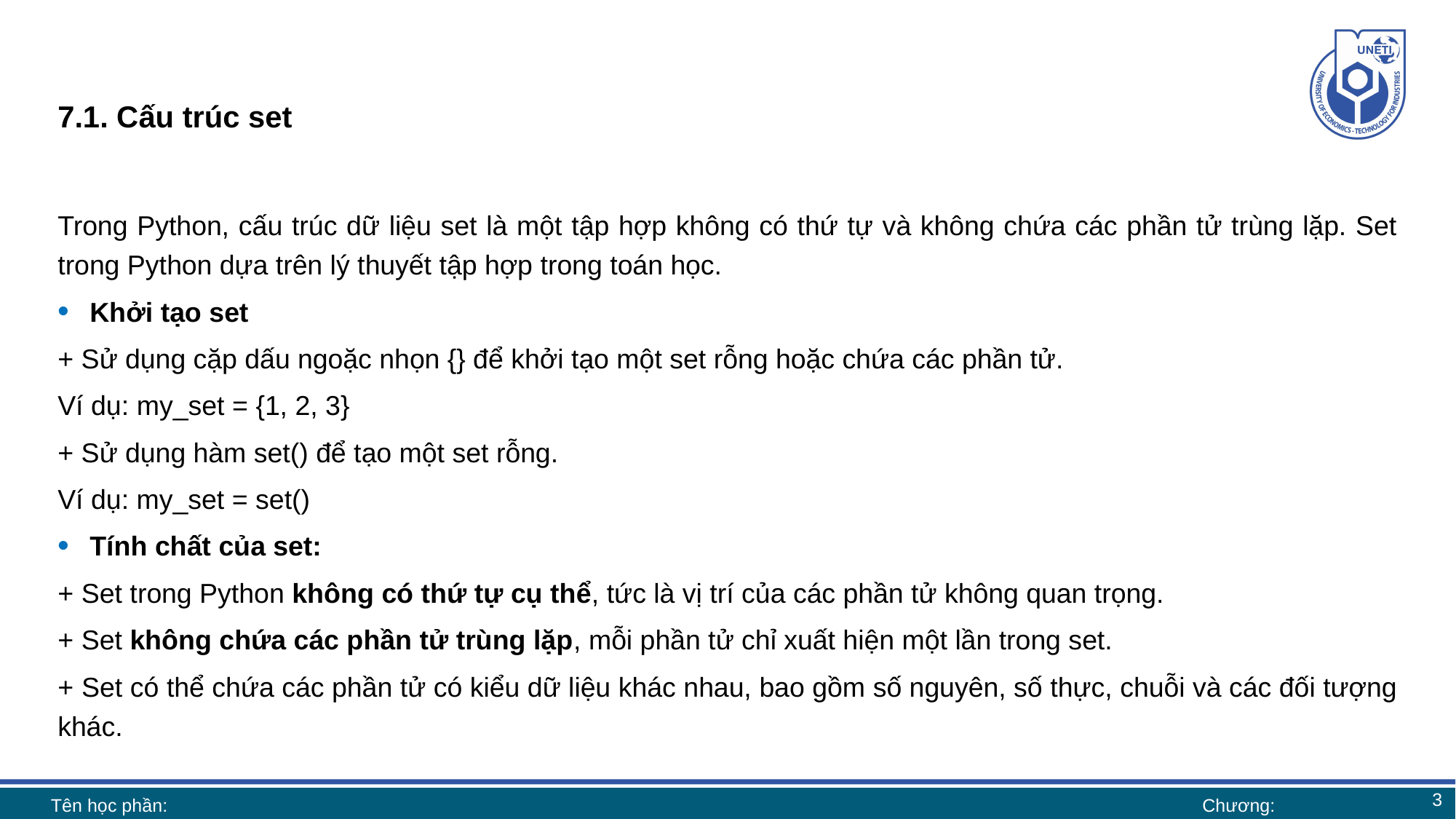

# 7.1. Cấu trúc set
Trong Python, cấu trúc dữ liệu set là một tập hợp không có thứ tự và không chứa các phần tử trùng lặp. Set trong Python dựa trên lý thuyết tập hợp trong toán học.
Khởi tạo set
+ Sử dụng cặp dấu ngoặc nhọn {} để khởi tạo một set rỗng hoặc chứa các phần tử.
Ví dụ: my_set = {1, 2, 3}
+ Sử dụng hàm set() để tạo một set rỗng.
Ví dụ: my_set = set()
Tính chất của set:
+ Set trong Python không có thứ tự cụ thể, tức là vị trí của các phần tử không quan trọng.
+ Set không chứa các phần tử trùng lặp, mỗi phần tử chỉ xuất hiện một lần trong set.
+ Set có thể chứa các phần tử có kiểu dữ liệu khác nhau, bao gồm số nguyên, số thực, chuỗi và các đối tượng khác.
3
Tên học phần:
Chương: